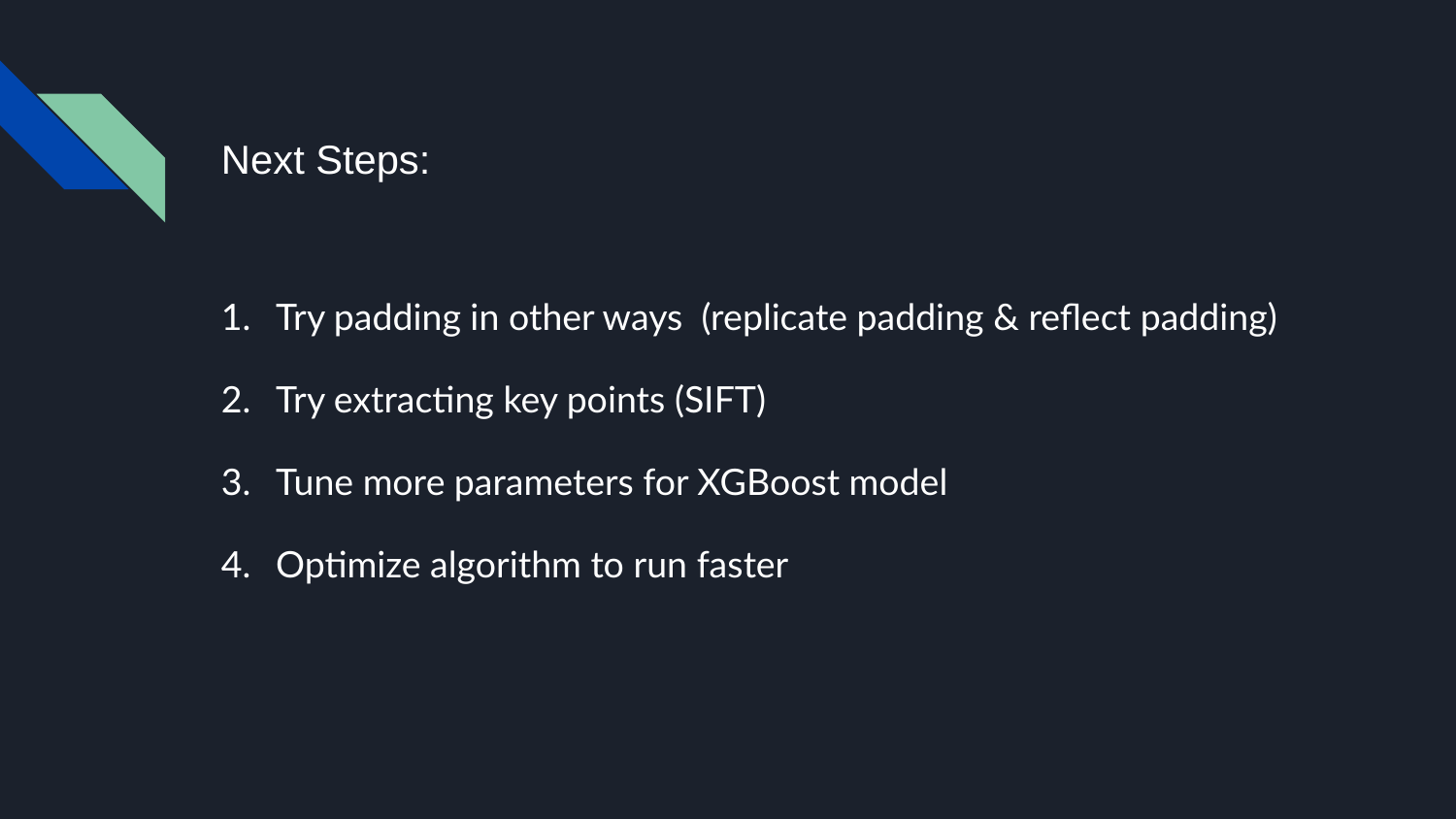

Next Steps:
Try padding in other ways  (replicate padding & reflect padding)
Try extracting key points (SIFT)
Tune more parameters for XGBoost model
Optimize algorithm to run faster